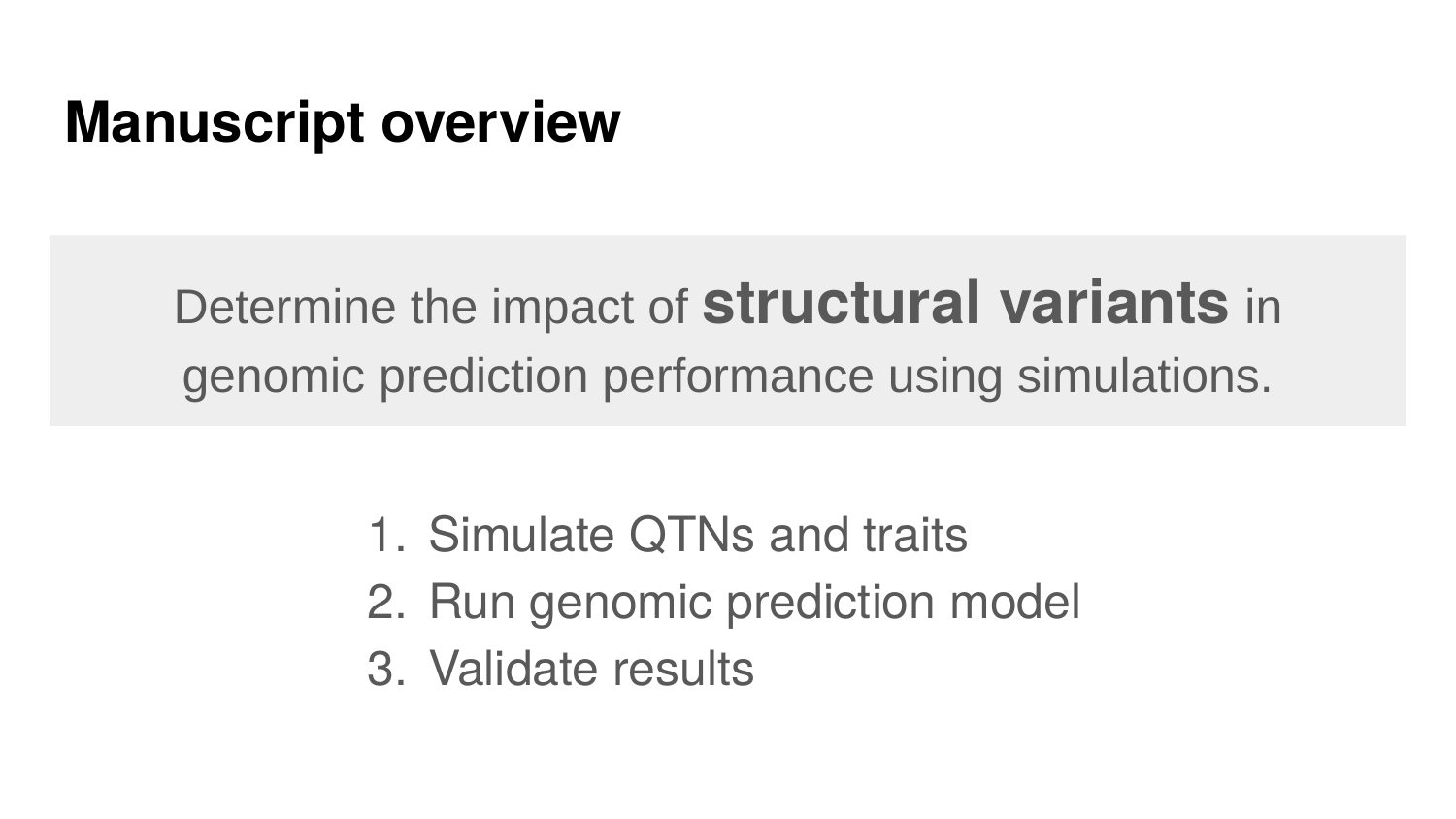

# Manuscript overview

Determine the impact of structural variants in
genomic prediction performance using simulations.

Simulate QTNs and traits
Run genomic prediction model
Validate results